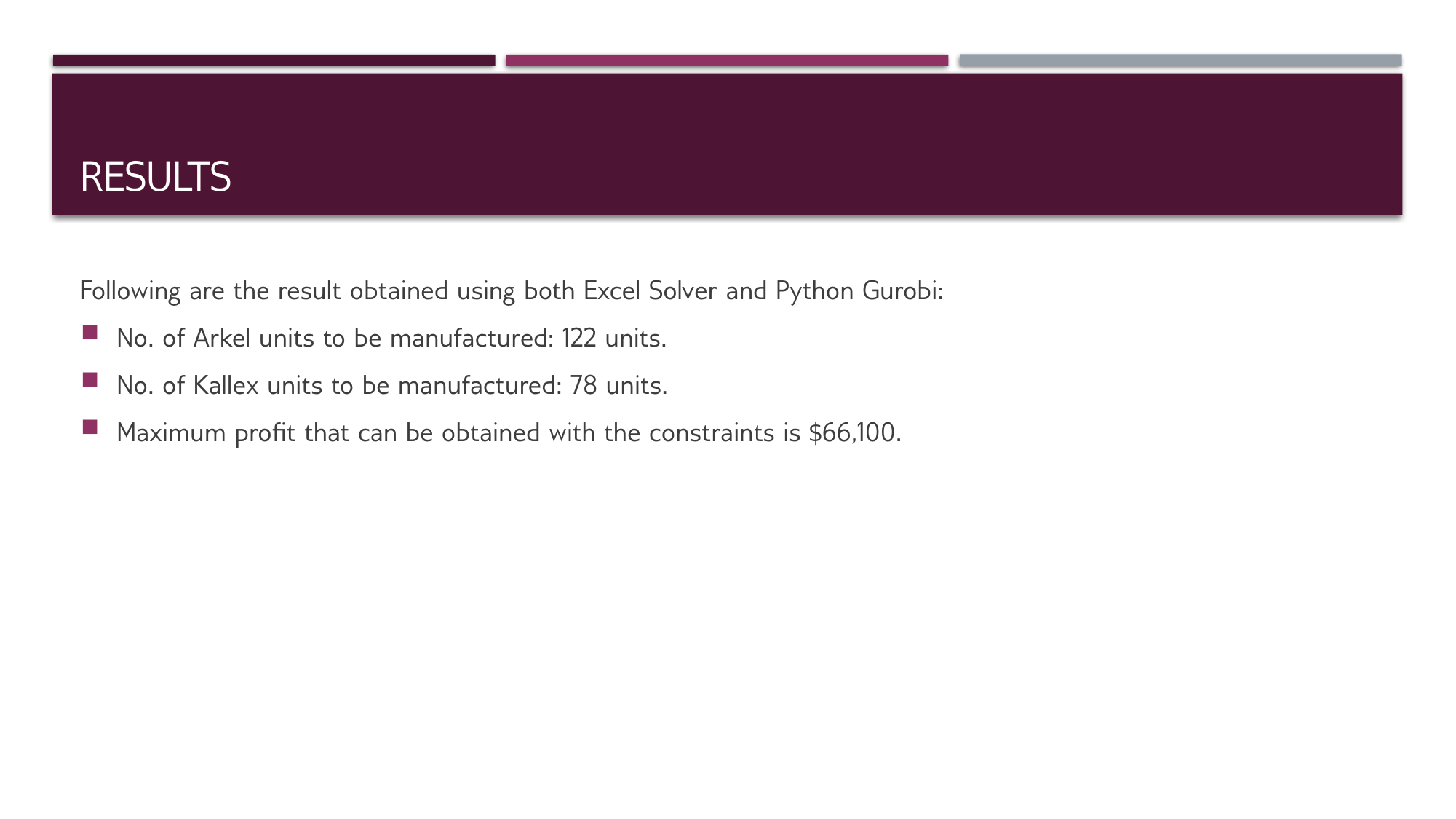

# Results
Following are the result obtained using both Excel Solver and Python Gurobi:
No. of Arkel units to be manufactured: 122 units.
No. of Kallex units to be manufactured: 78 units.
Maximum profit that can be obtained with the constraints is $66,100.